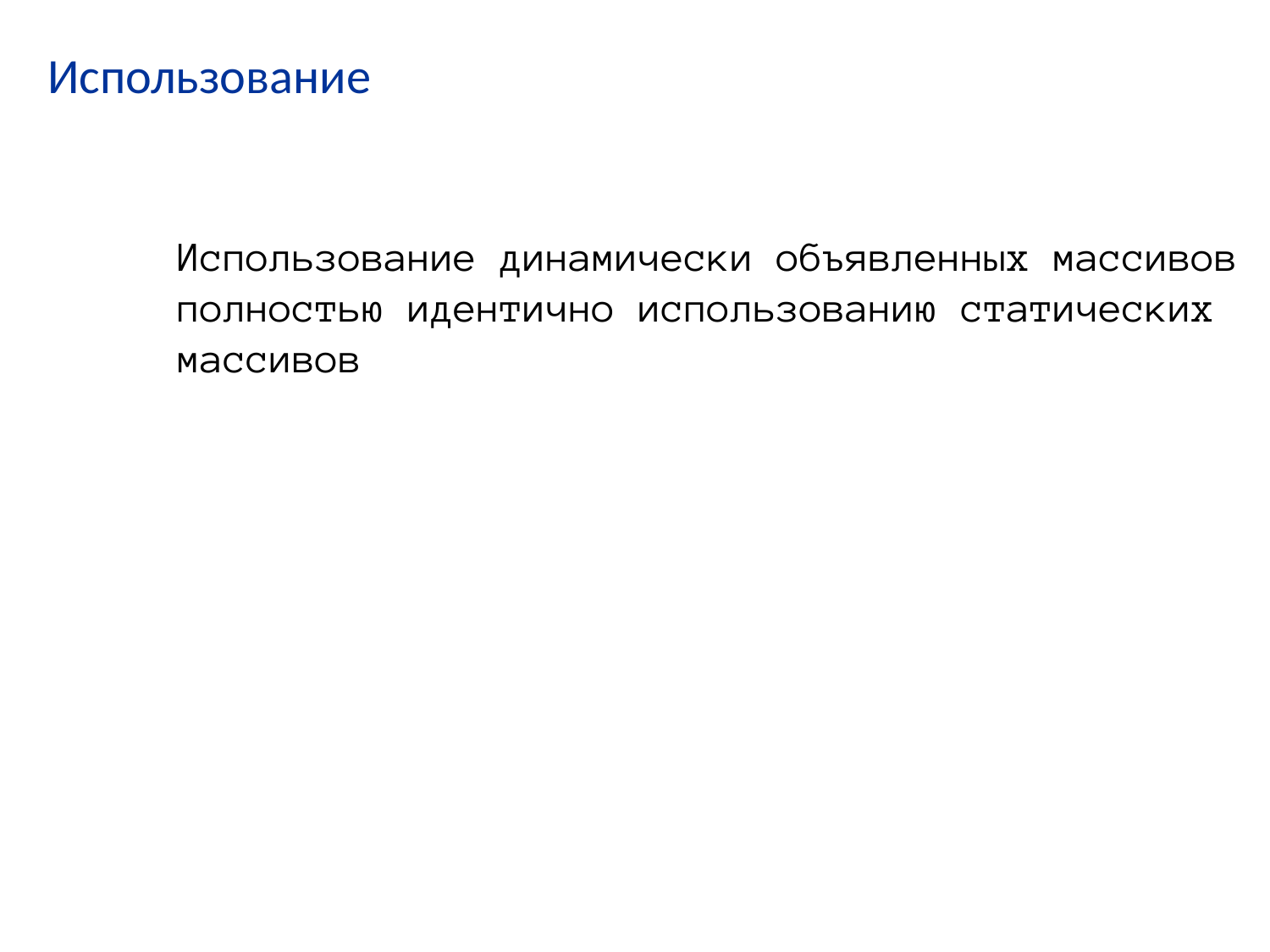

# Использование
Использование динамически объявленных массивов полностью идентично использованию статических массивов